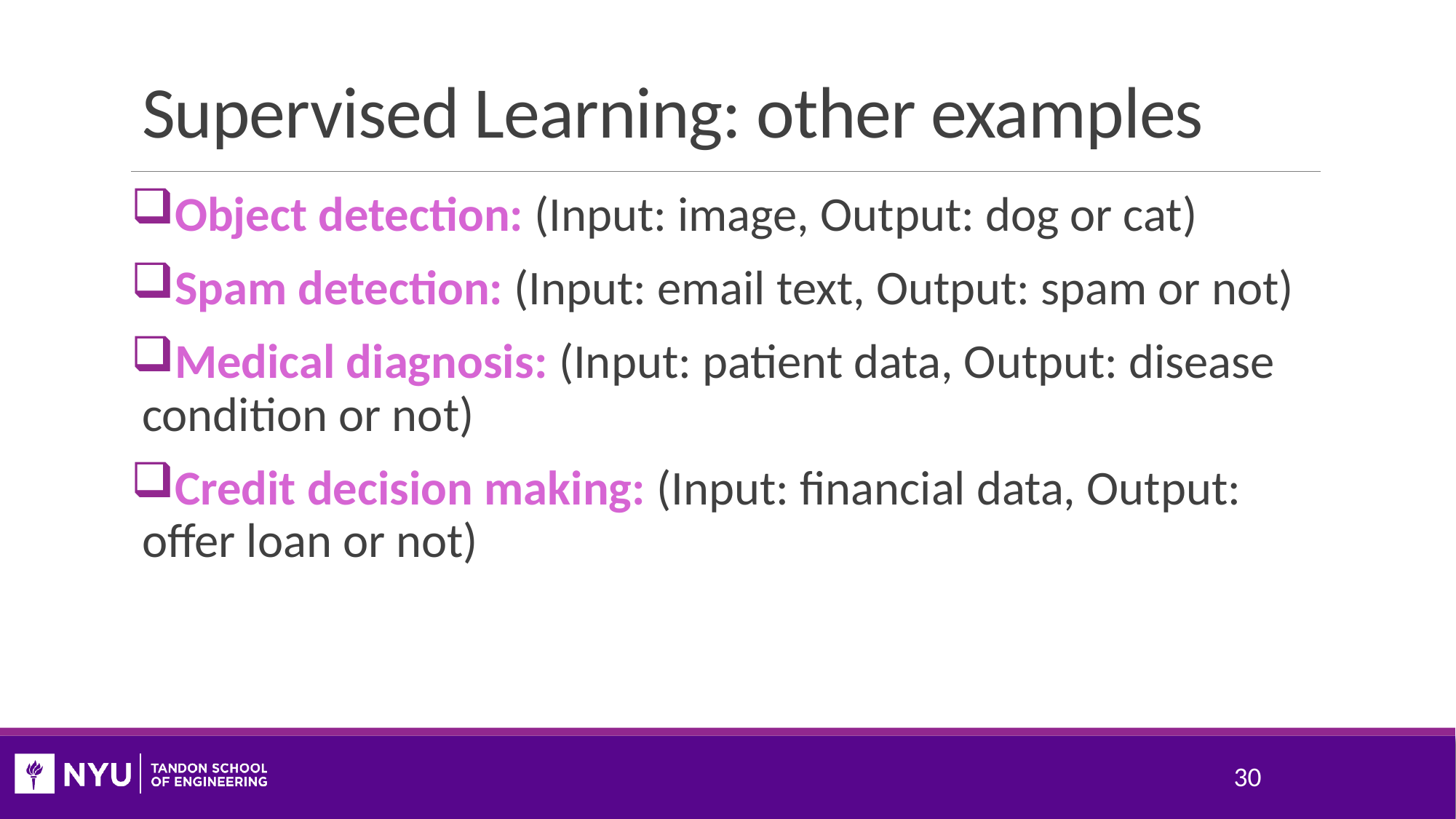

# Supervised Learning: other examples
Object detection: (Input: image, Output: dog or cat)
Spam detection: (Input: email text, Output: spam or not)
Medical diagnosis: (Input: patient data, Output: disease condition or not)
Credit decision making: (Input: financial data, Output: offer loan or not)
30